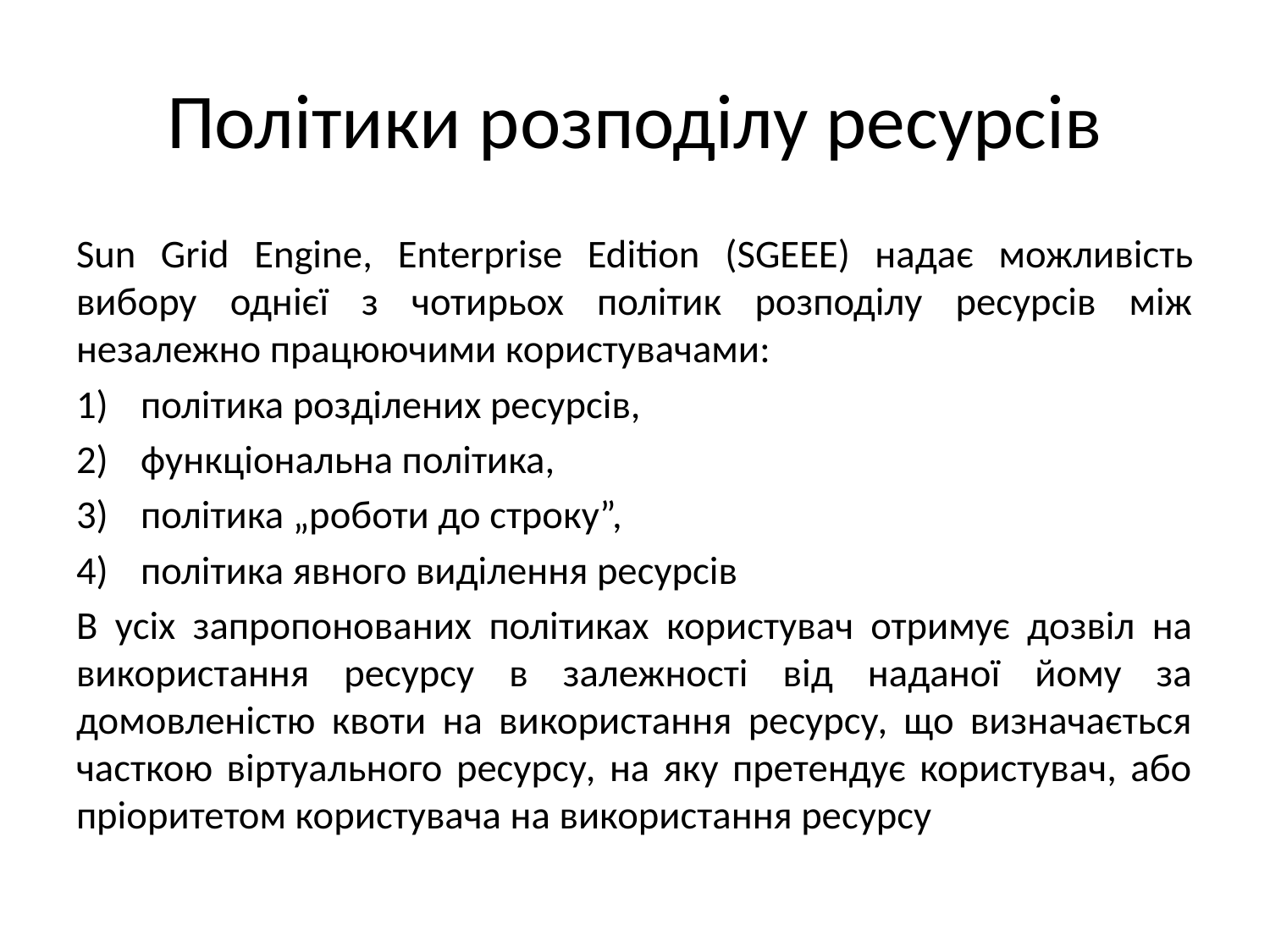

# Політики розподілу ресурсів
Sun Grid Engine, Enterprise Edition (SGEEE) надає можливість вибору однієї з чотирьох політик розподілу ресурсів між незалежно працюючими користувачами:
політика розділених ресурсів,
функціональна політика,
політика „роботи до строку”,
політика явного виділення ресурсів
В усіх запропонованих політиках користувач отримує дозвіл на використання ресурсу в залежності від наданої йому за домовленістю квоти на використання ресурсу, що визначається часткою віртуального ресурсу, на яку претендує користувач, або пріоритетом користувача на використання ресурсу